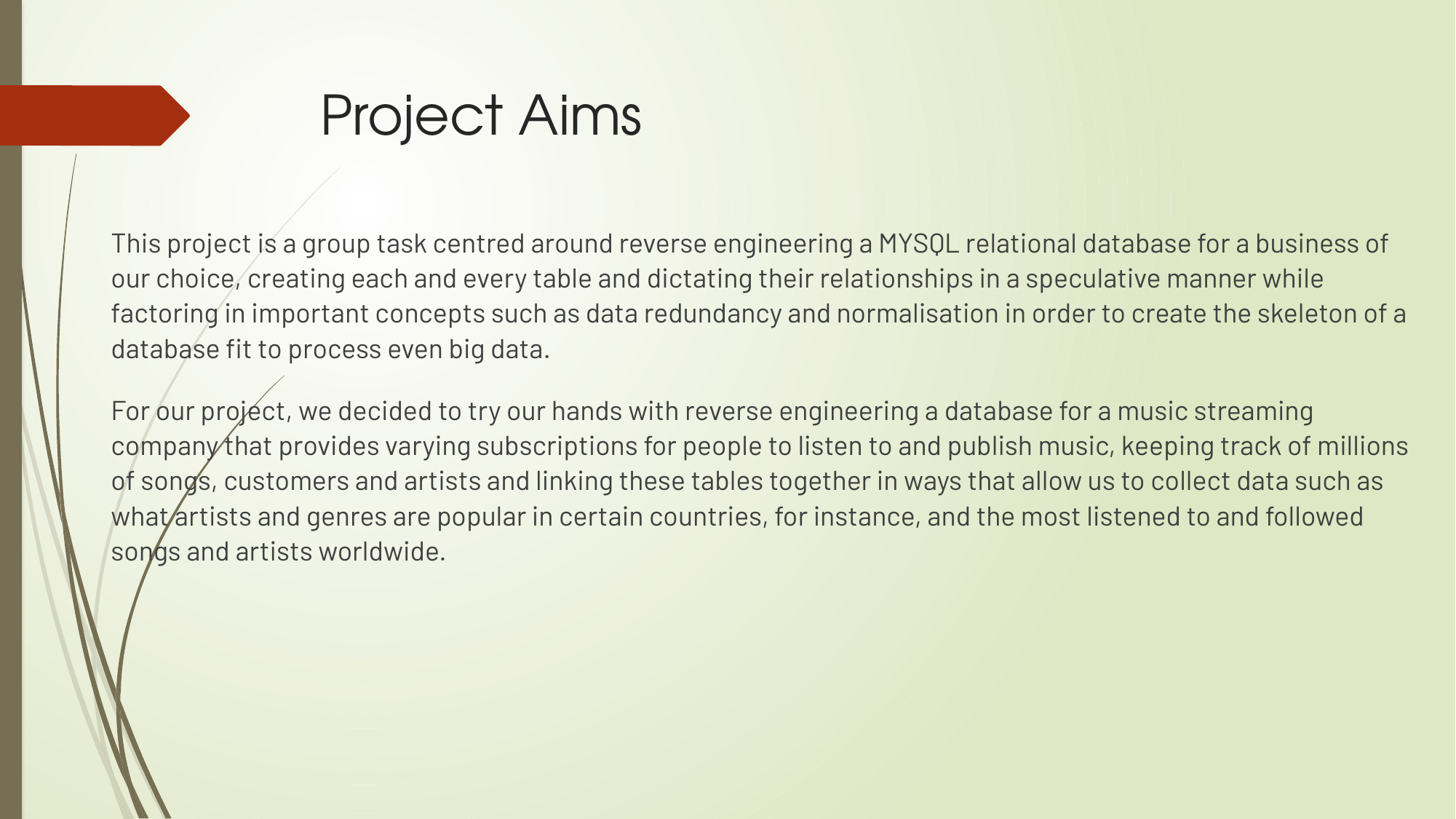

# Project Aims
This project is a group task centred around reverse engineering a MYSQL relational database for a business of our choice, creating each and every table and dictating their relationships in a speculative manner while factoring in important concepts such as data redundancy and normalisation in order to create the skeleton of a database fit to process even big data.
For our project, we decided to try our hands with reverse engineering a database for a music streaming company that provides varying subscriptions for people to listen to and publish music, keeping track of millions of songs, customers and artists and linking these tables together in ways that allow us to collect data such as what artists and genres are popular in certain countries, for instance, and the most listened to and followed songs and artists worldwide.